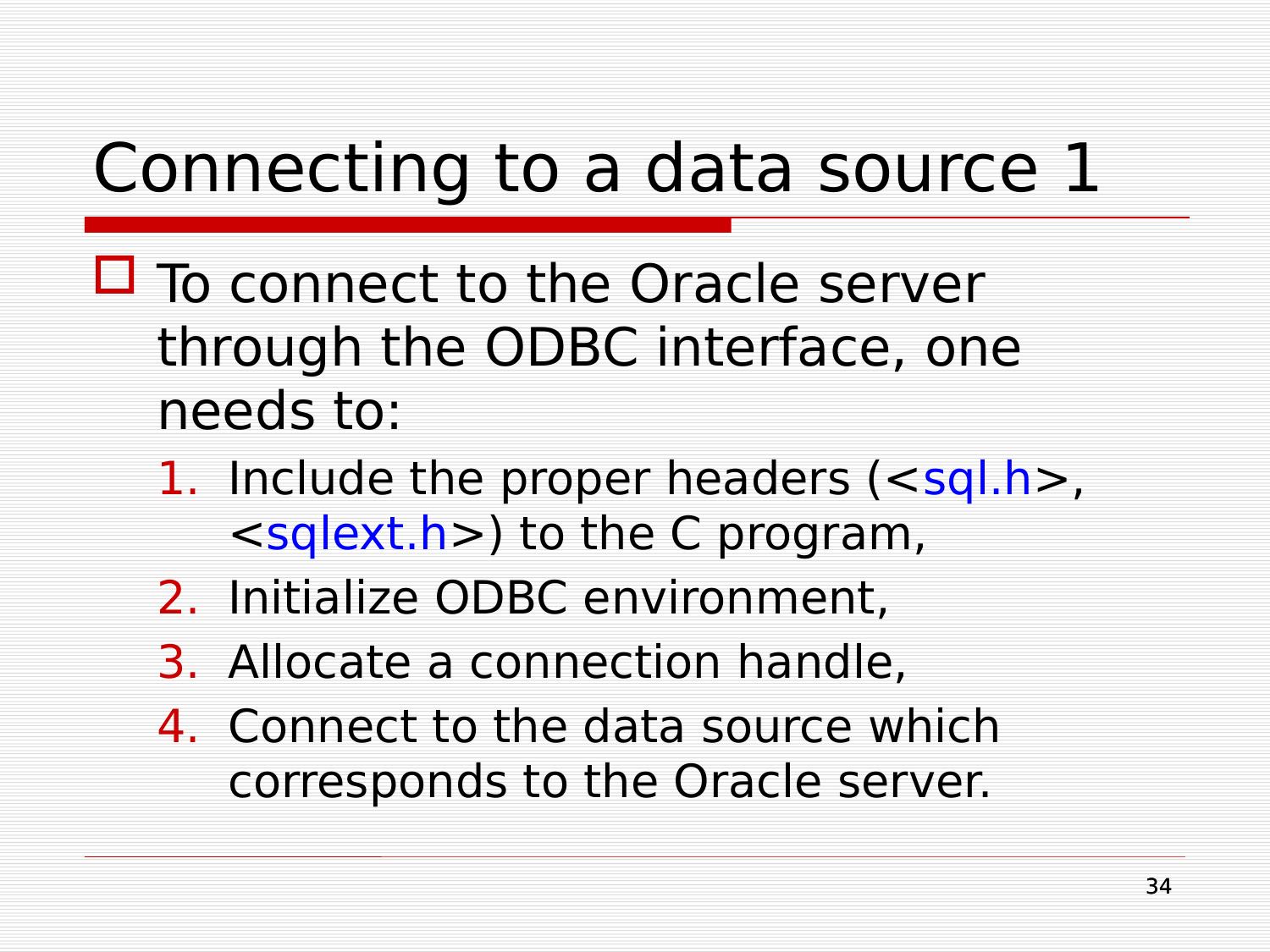

# Connecting to a data source 1
To connect to the Oracle server through the ODBC interface, one needs to:
Include the proper headers (<sql.h>, <sqlext.h>) to the C program,
Initialize ODBC environment,
Allocate a connection handle,
Connect to the data source which corresponds to the Oracle server.
34
34